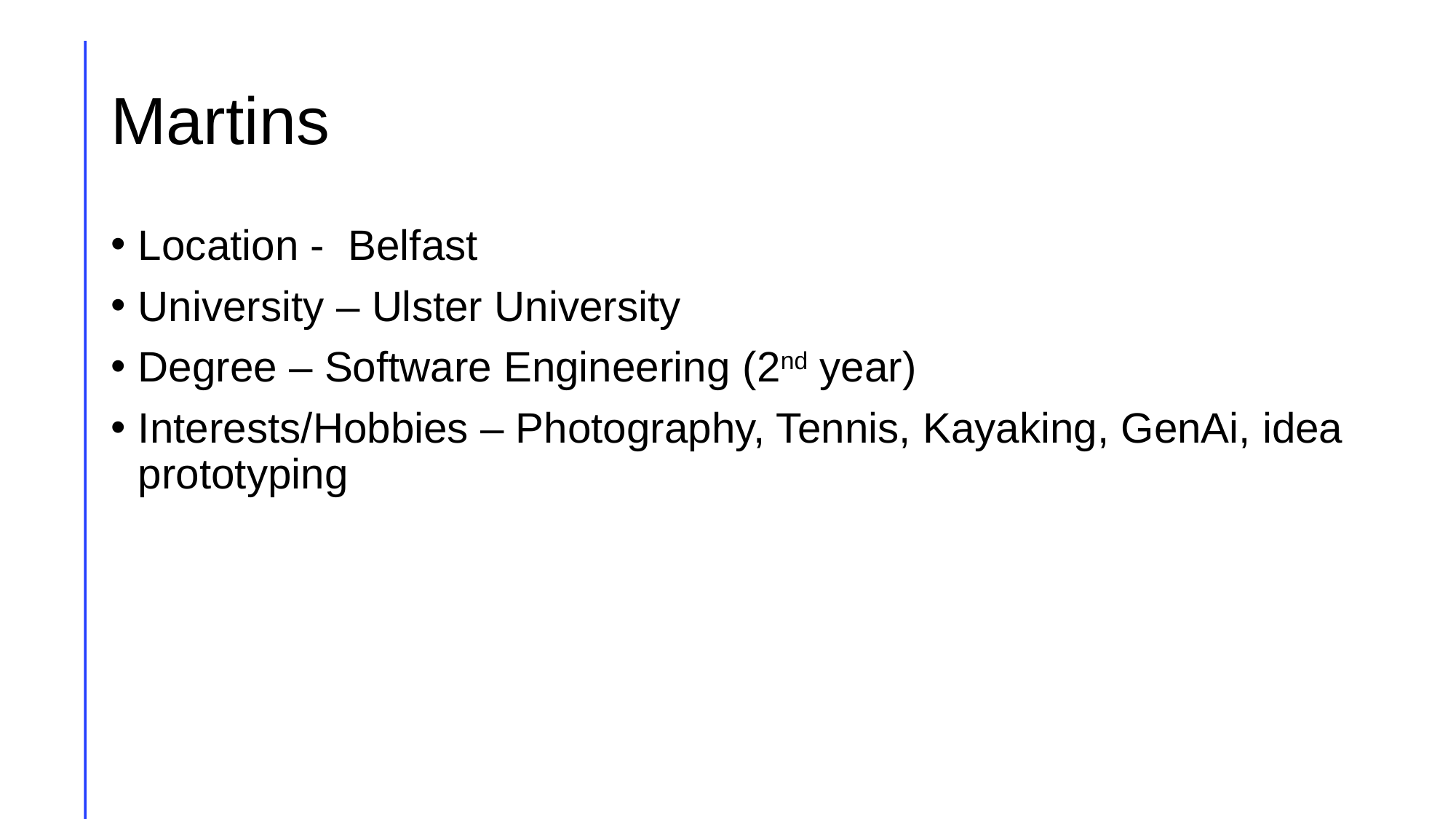

# Martins
Location -  Belfast
University – Ulster University
Degree – Software Engineering (2nd year)
Interests/Hobbies – Photography, Tennis, Kayaking, GenAi, idea prototyping